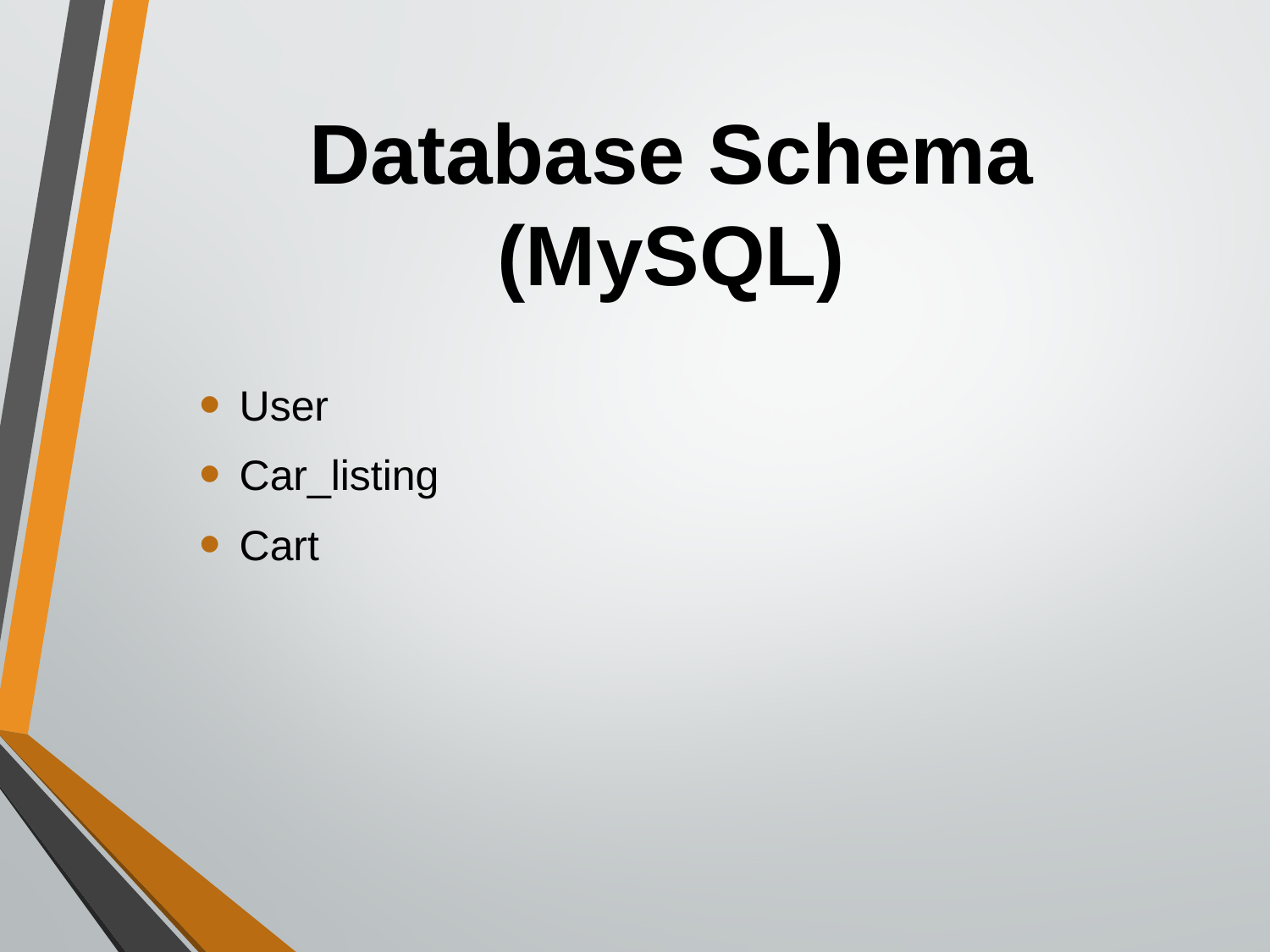

# Database Schema (MySQL)
User
Car_listing
Cart